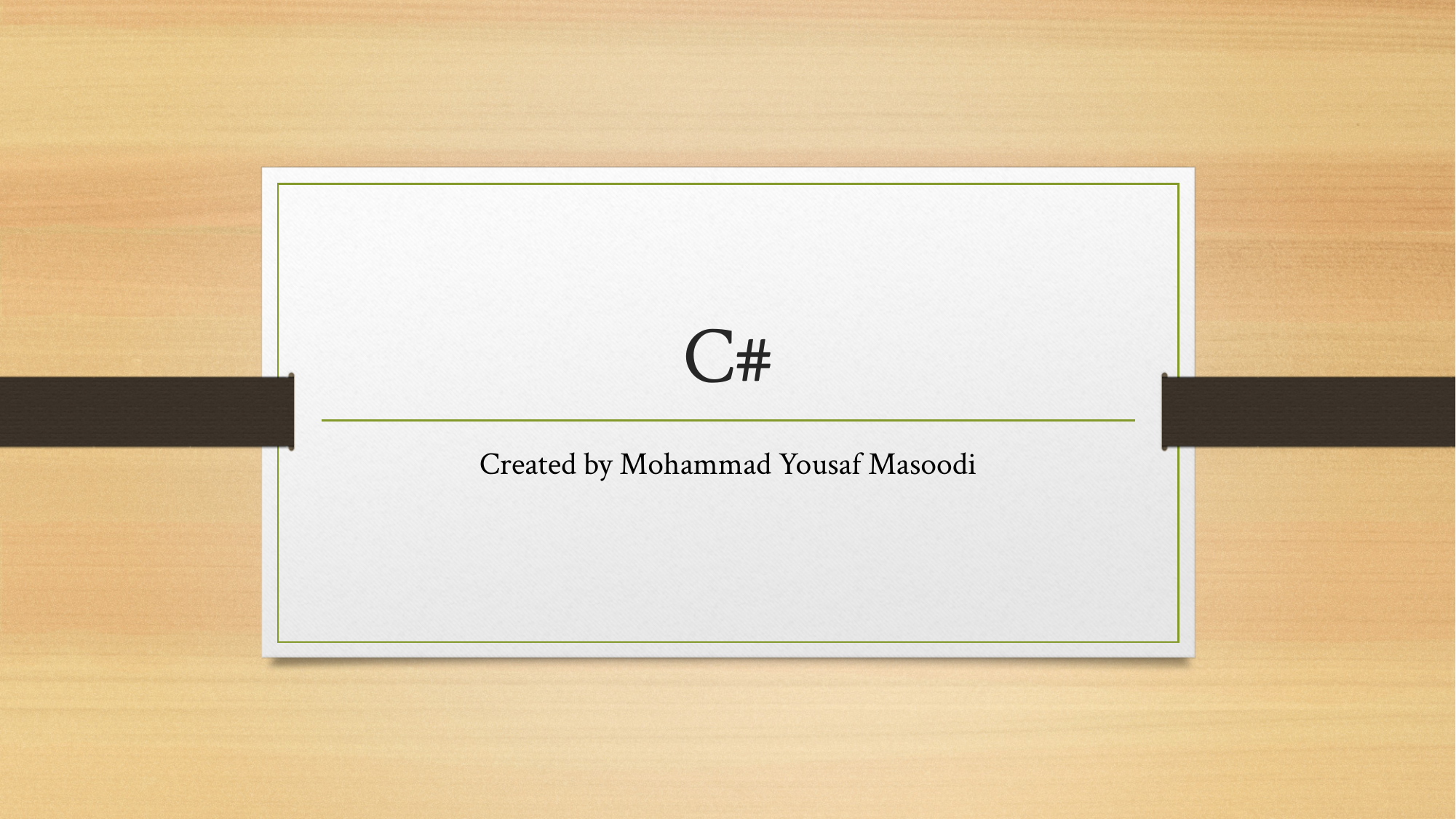

# C#
Created by Mohammad Yousaf Masoodi